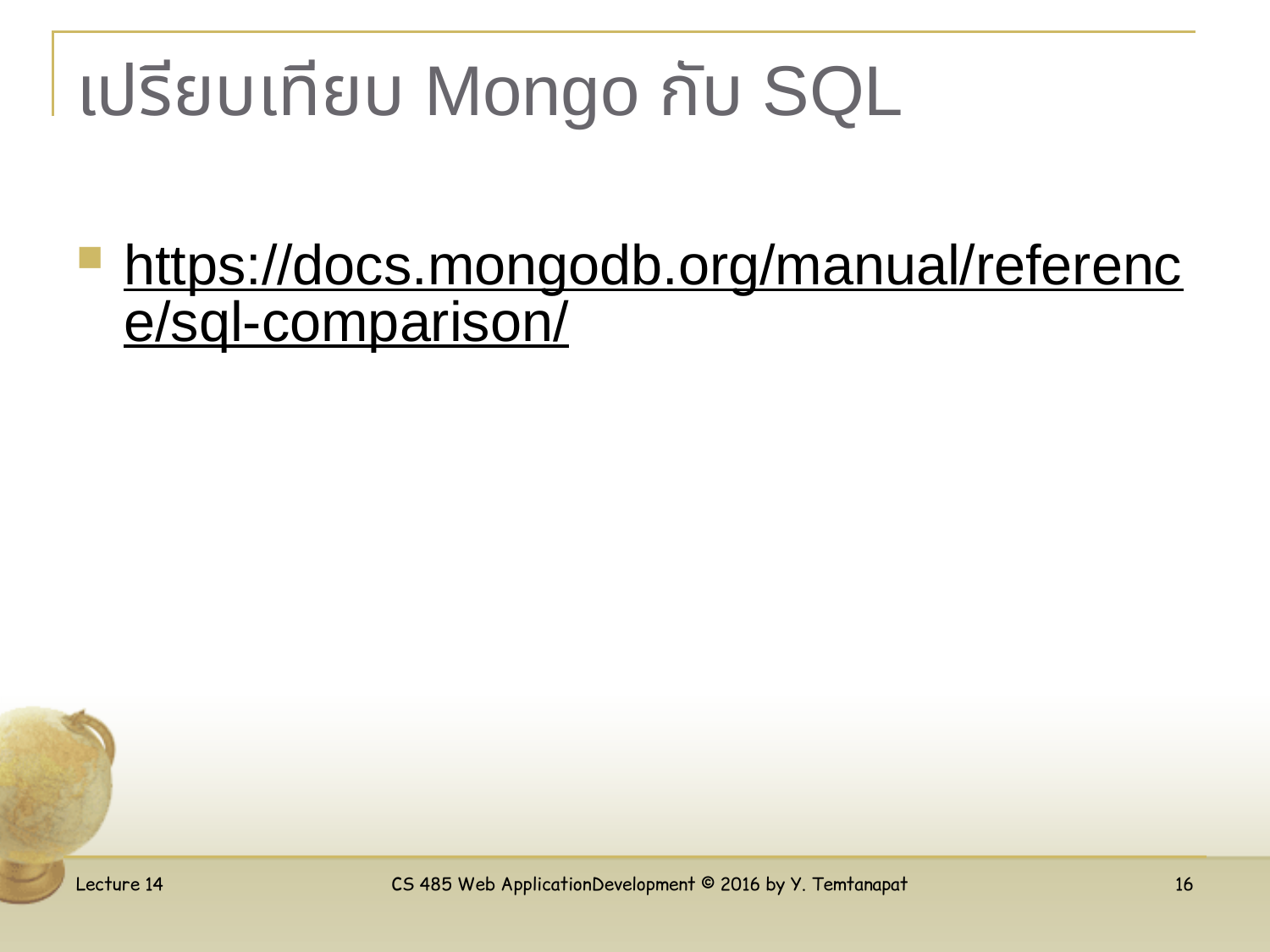

# เปรียบเทียบ Mongo กับ SQL
https://docs.mongodb.org/manual/reference/sql-comparison/
Lecture 14
CS 485 Web ApplicationDevelopment © 2016 by Y. Temtanapat
16